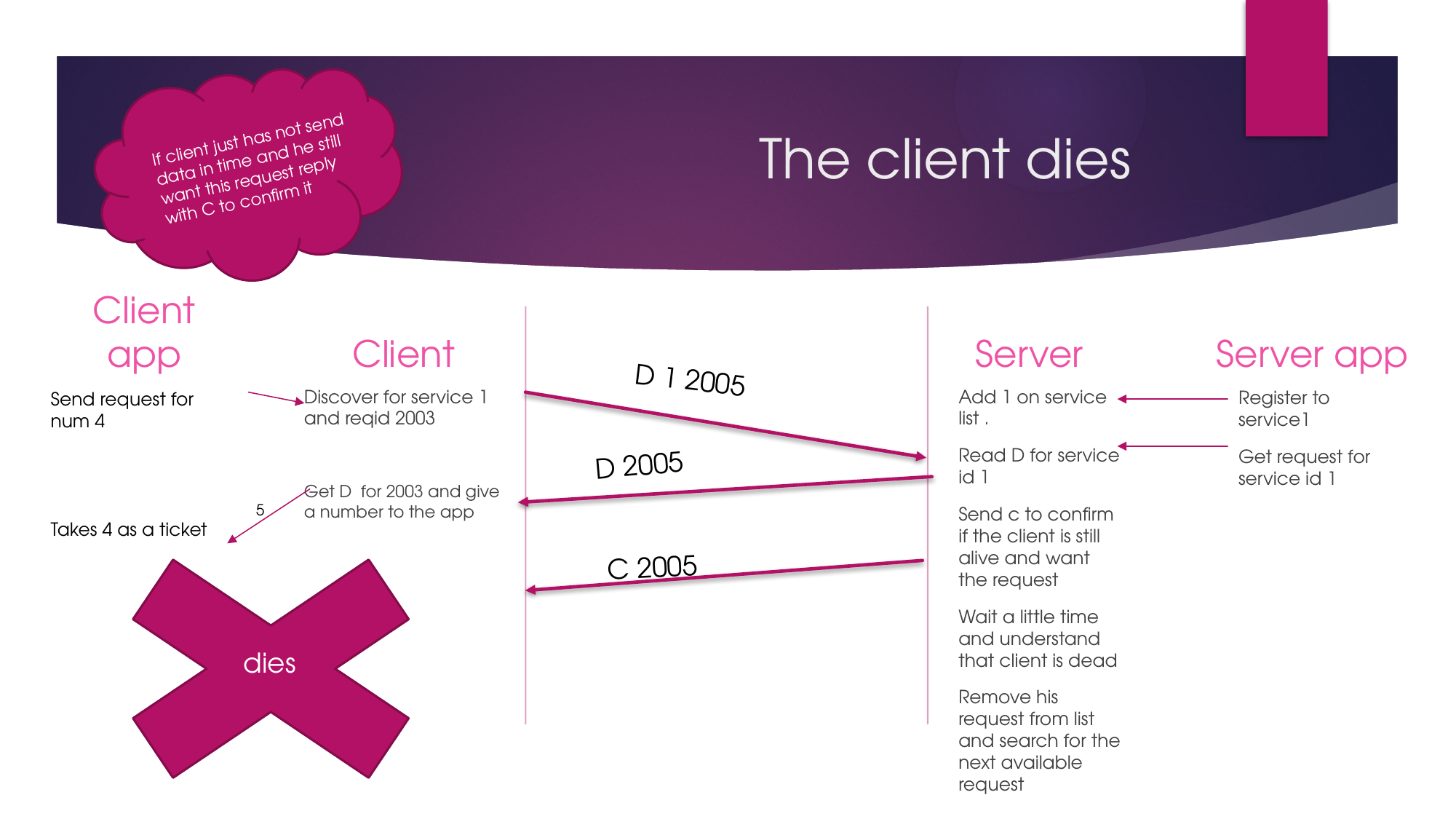

# The client dies
If client just has not send data in time and he still want this request reply with C to confirm it
Server app
Server
Client app
Client
D 1 2005
Add 1 on service list .
Read D for service id 1
Send c to confirm if the client is still alive and want the request
Wait a little time and understand that client is dead
Remove his request from list and search for the next available request
Discover for service 1 and reqid 2003

Get D  for 2003 and give a number to the app
Register to service1
Get request for service id 1

Send request for num 4

Takes 4 as a ticket

D 2005
5

C 2005
dies